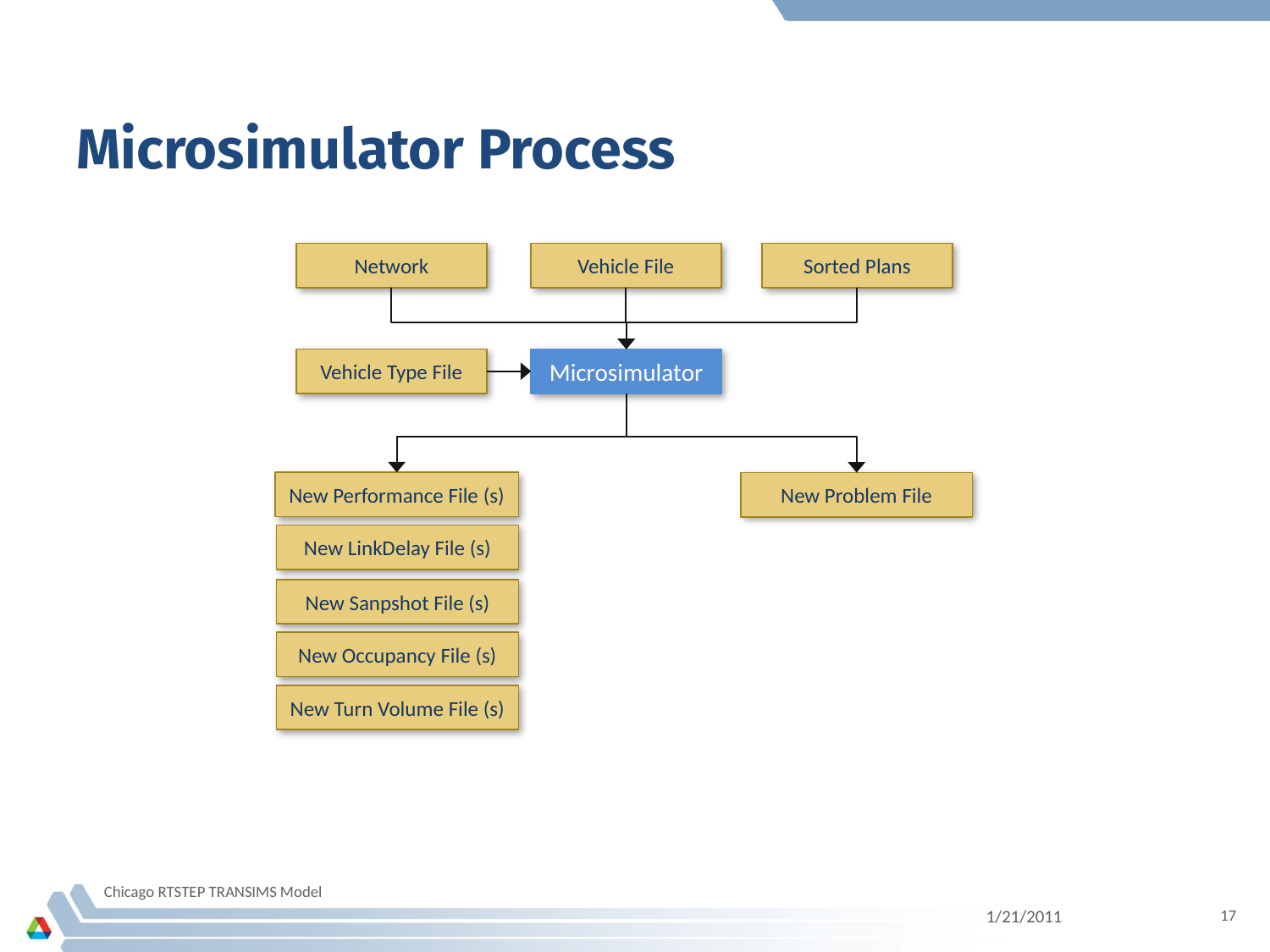

# Microsimulator Process
Network
Vehicle File
Sorted Plans
Vehicle Type File
Microsimulator
New Performance File (s)
New Problem File
New LinkDelay File (s)
New Sanpshot File (s)
New Occupancy File (s)
New Turn Volume File (s)
Chicago RTSTEP TRANSIMS Model
1/21/2011
17
SignFile